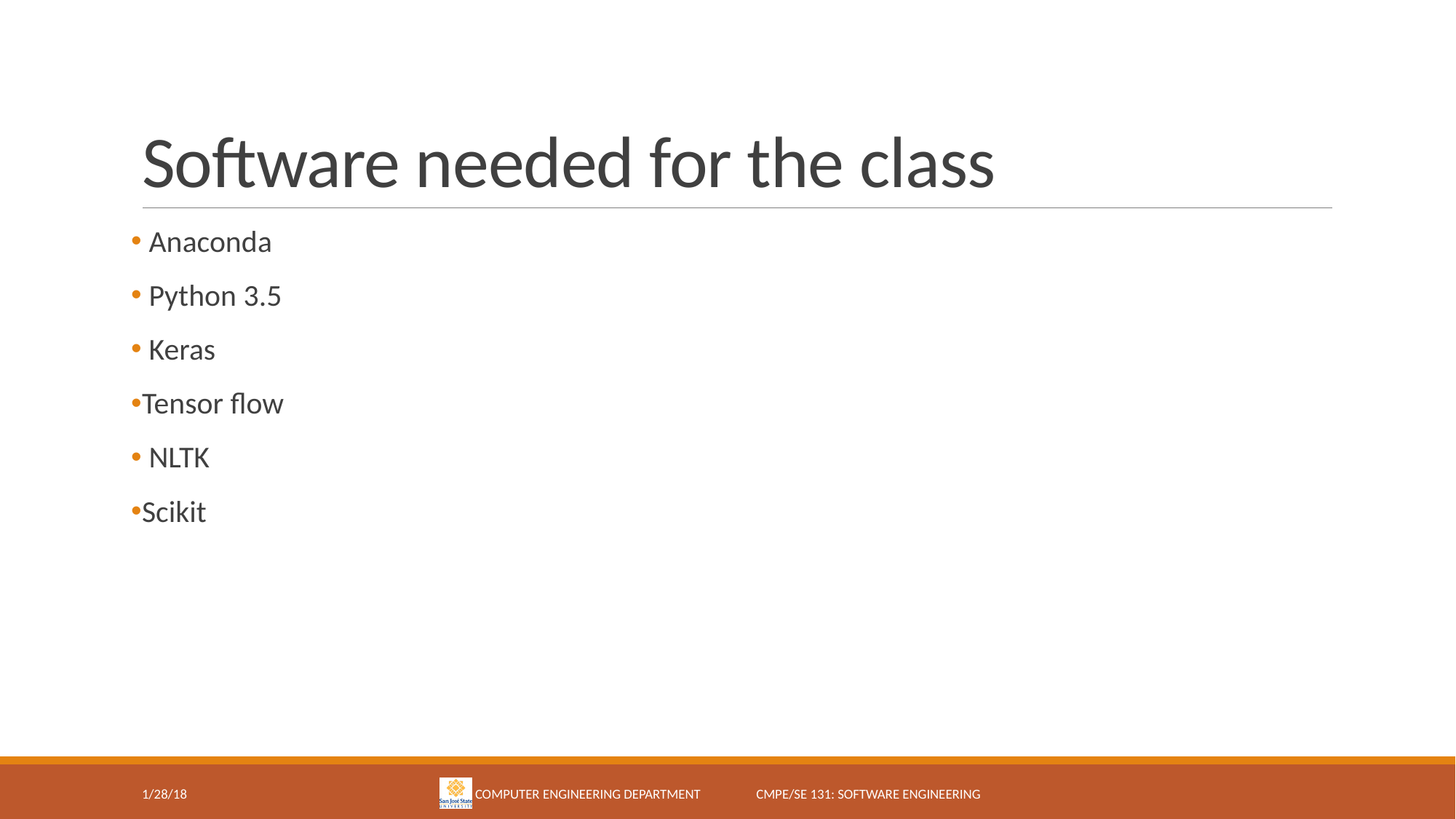

# Software needed for the class
 Anaconda
 Python 3.5
 Keras
Tensor flow
 NLTK
Scikit

1/28/18
Computer Engineering Department                  CMPE/SE 131: Software Engineering